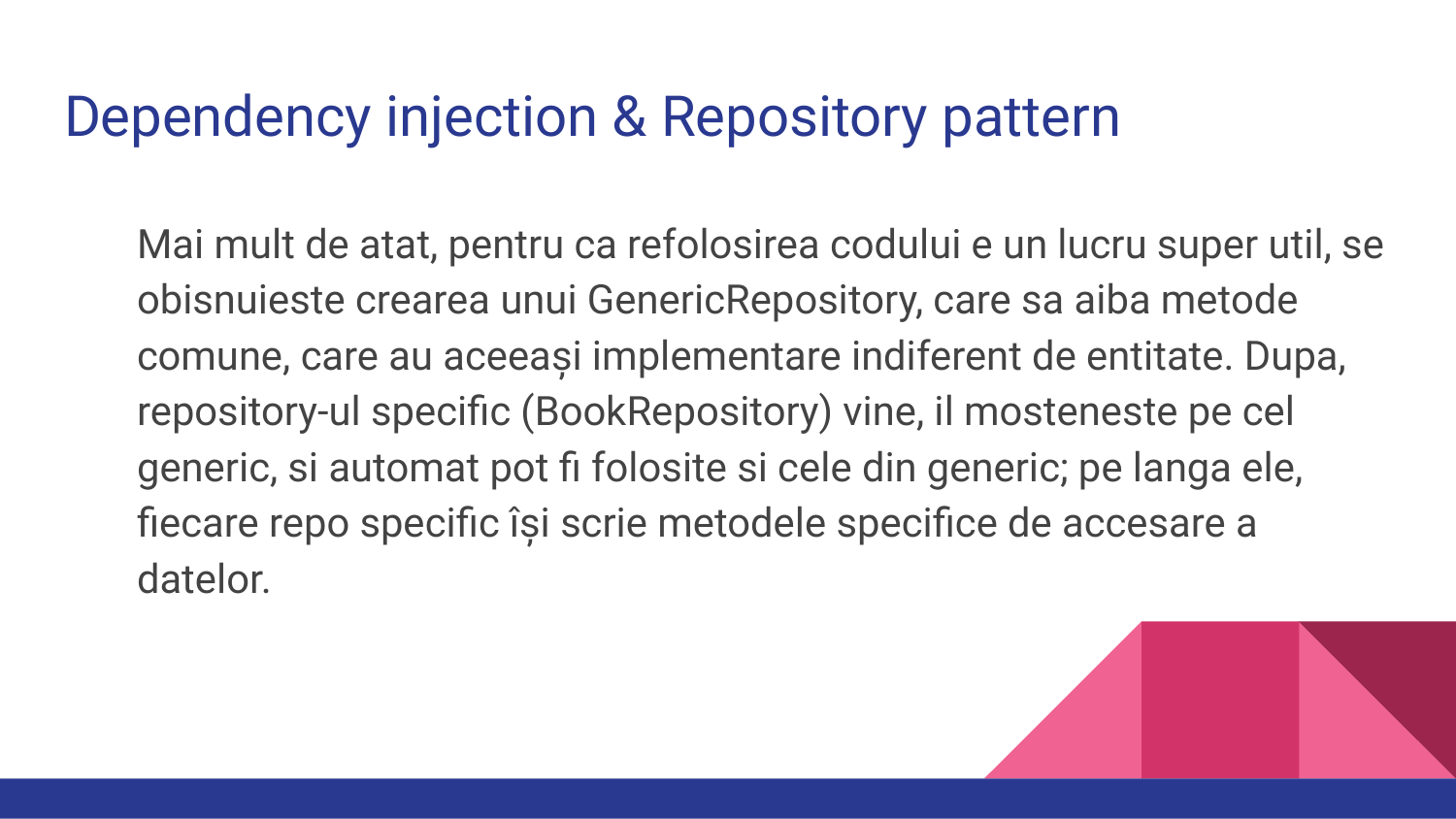

# Dependency injection & Repository pattern

Mai mult de atat, pentru ca refolosirea codului e un lucru super util, se obisnuieste crearea unui GenericRepository, care sa aiba metode comune, care au aceeași implementare indiferent de entitate. Dupa, repository-ul specific (BookRepository) vine, il mosteneste pe cel generic, si automat pot fi folosite si cele din generic; pe langa ele, fiecare repo specific își scrie metodele specifice de accesare a datelor.